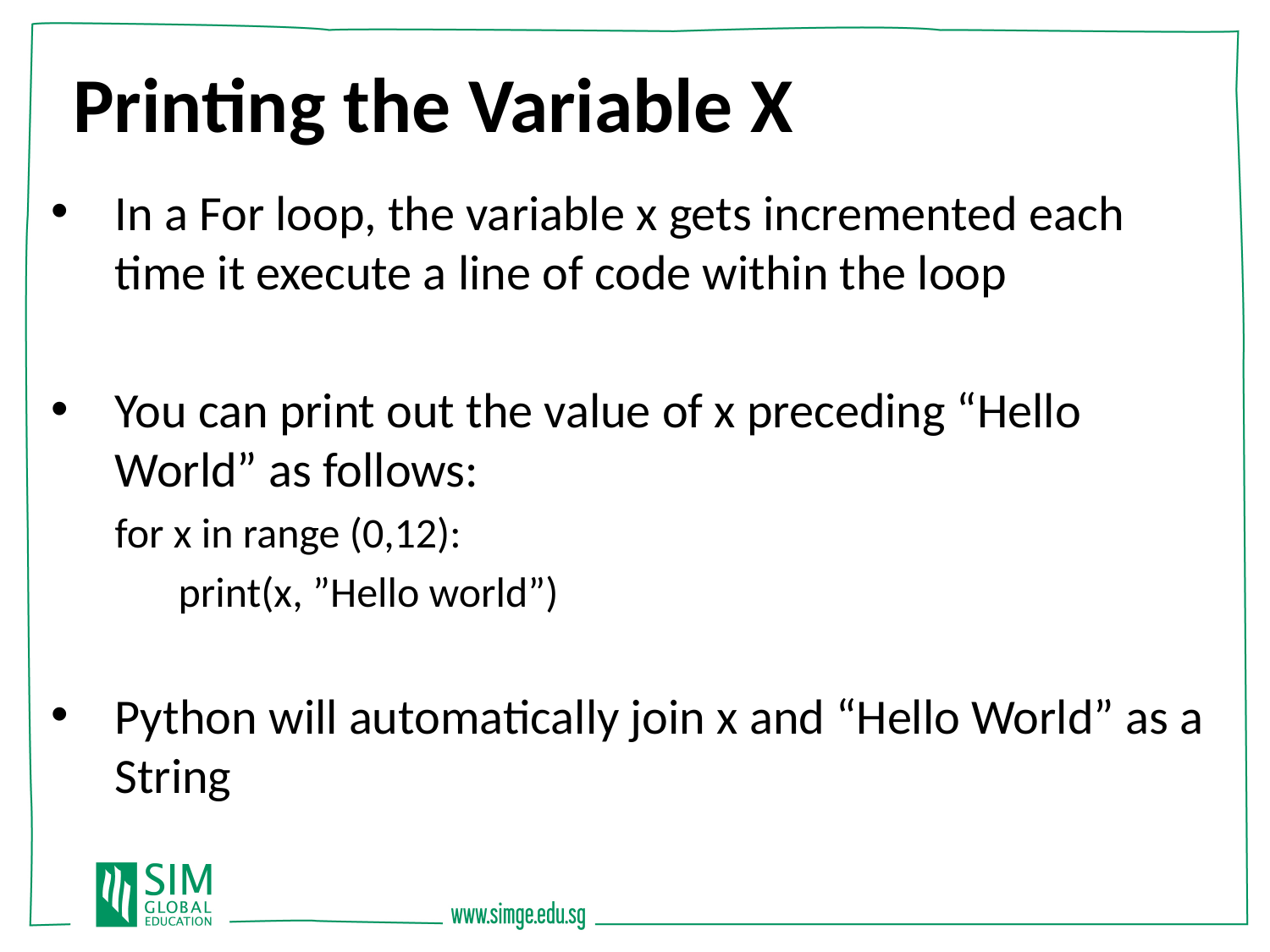

Printing the Variable X
In a For loop, the variable x gets incremented each time it execute a line of code within the loop

You can print out the value of x preceding “Hello World” as follows:
for x in range (0,12):
print(x, ”Hello world”)

Python will automatically join x and “Hello World” as a String